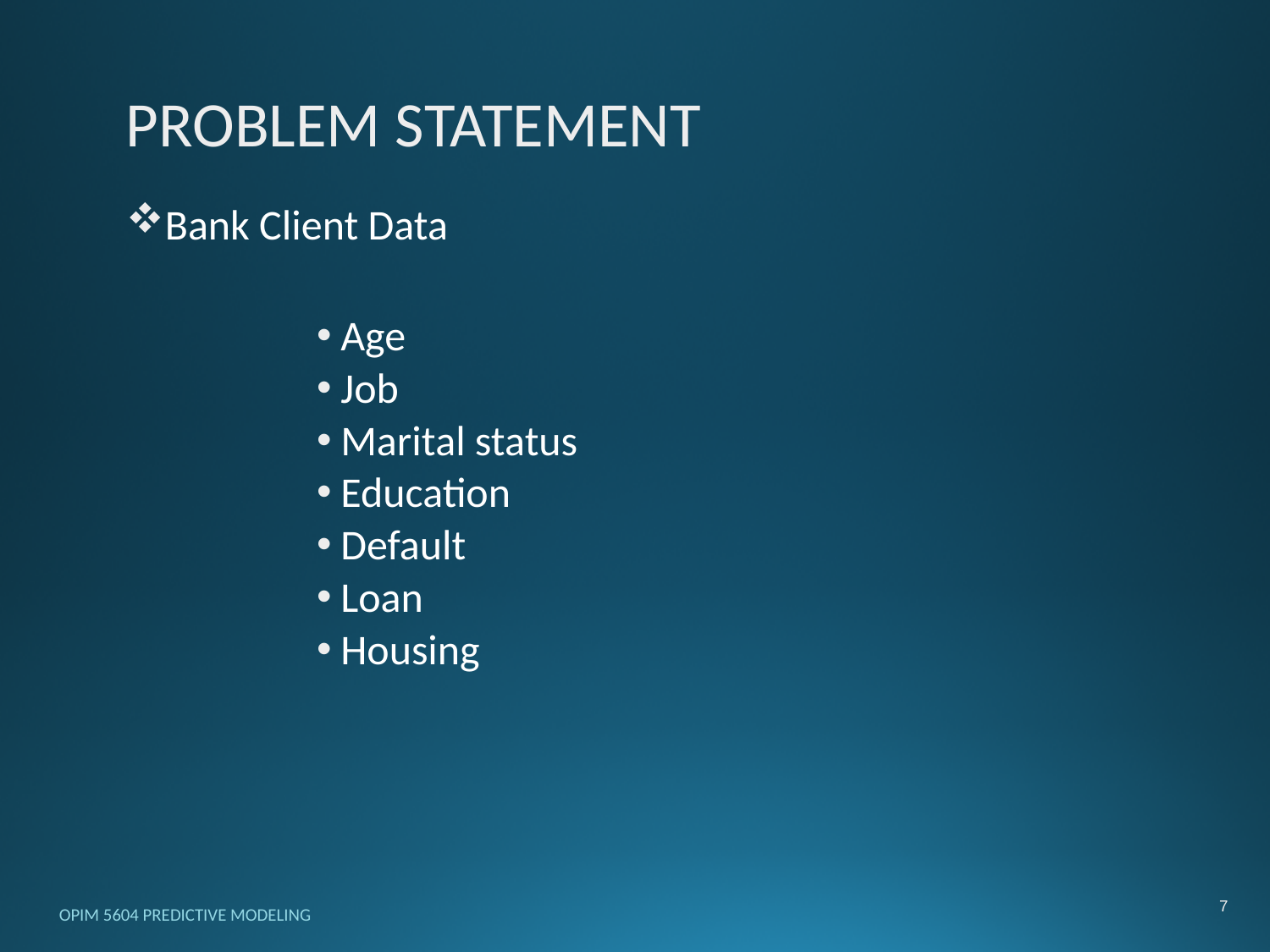

PROBLEM STATEMENT
Bank Client Data

Age
Job
Marital status
Education
Default
Loan
Housing

7
OPIM 5604 PREDICTIVE MODELING